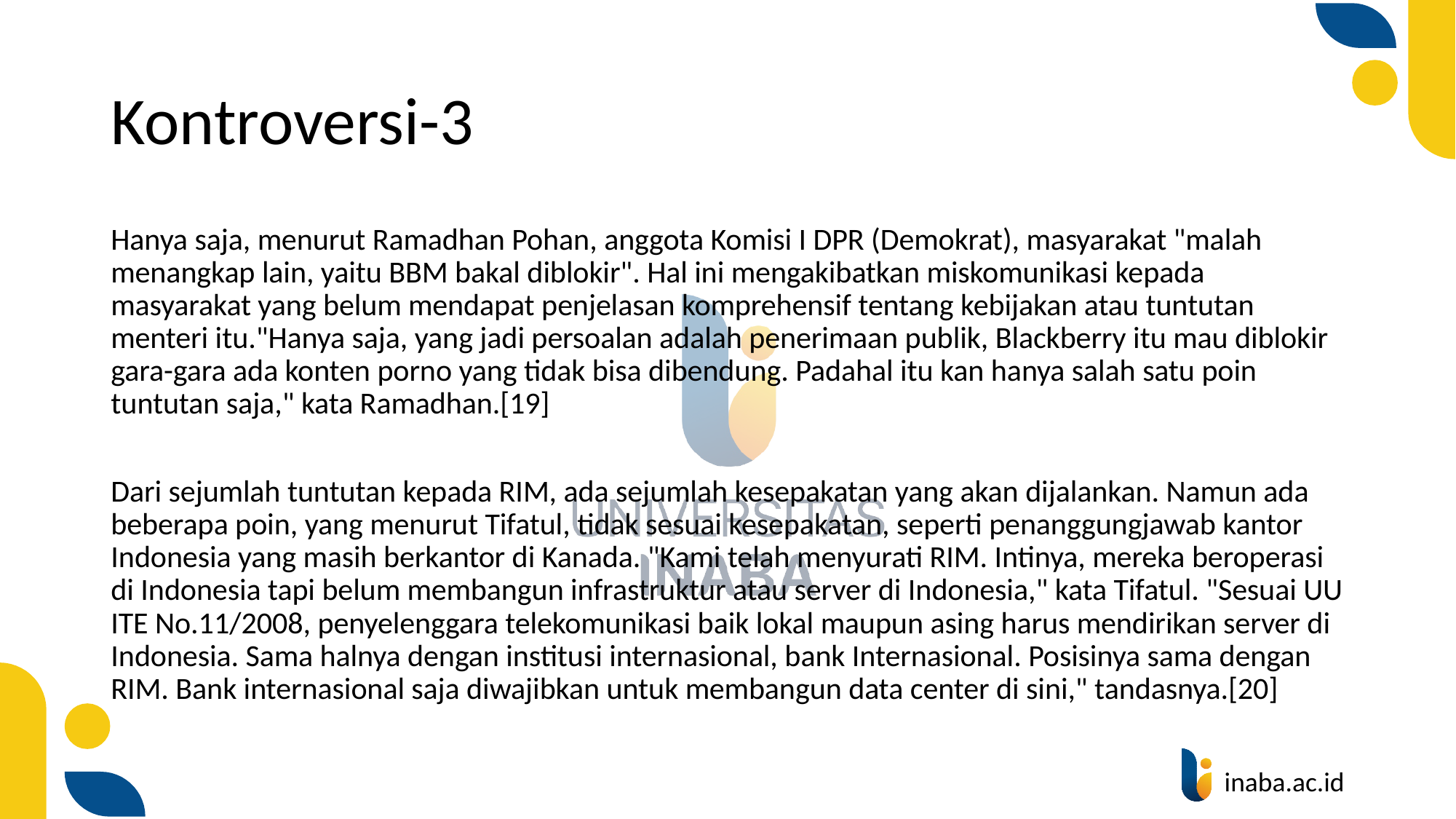

# Kontroversi-3
Hanya saja, menurut Ramadhan Pohan, anggota Komisi I DPR (Demokrat), masyarakat "malah menangkap lain, yaitu BBM bakal diblokir". Hal ini mengakibatkan miskomunikasi kepada masyarakat yang belum mendapat penjelasan komprehensif tentang kebijakan atau tuntutan menteri itu."Hanya saja, yang jadi persoalan adalah penerimaan publik, Blackberry itu mau diblokir gara-gara ada konten porno yang tidak bisa dibendung. Padahal itu kan hanya salah satu poin tuntutan saja," kata Ramadhan.[19]

Dari sejumlah tuntutan kepada RIM, ada sejumlah kesepakatan yang akan dijalankan. Namun ada beberapa poin, yang menurut Tifatul, tidak sesuai kesepakatan, seperti penanggungjawab kantor Indonesia yang masih berkantor di Kanada. "Kami telah menyurati RIM. Intinya, mereka beroperasi di Indonesia tapi belum membangun infrastruktur atau server di Indonesia," kata Tifatul. "Sesuai UU ITE No.11/2008, penyelenggara telekomunikasi baik lokal maupun asing harus mendirikan server di Indonesia. Sama halnya dengan institusi internasional, bank Internasional. Posisinya sama dengan RIM. Bank internasional saja diwajibkan untuk membangun data center di sini," tandasnya.[20]